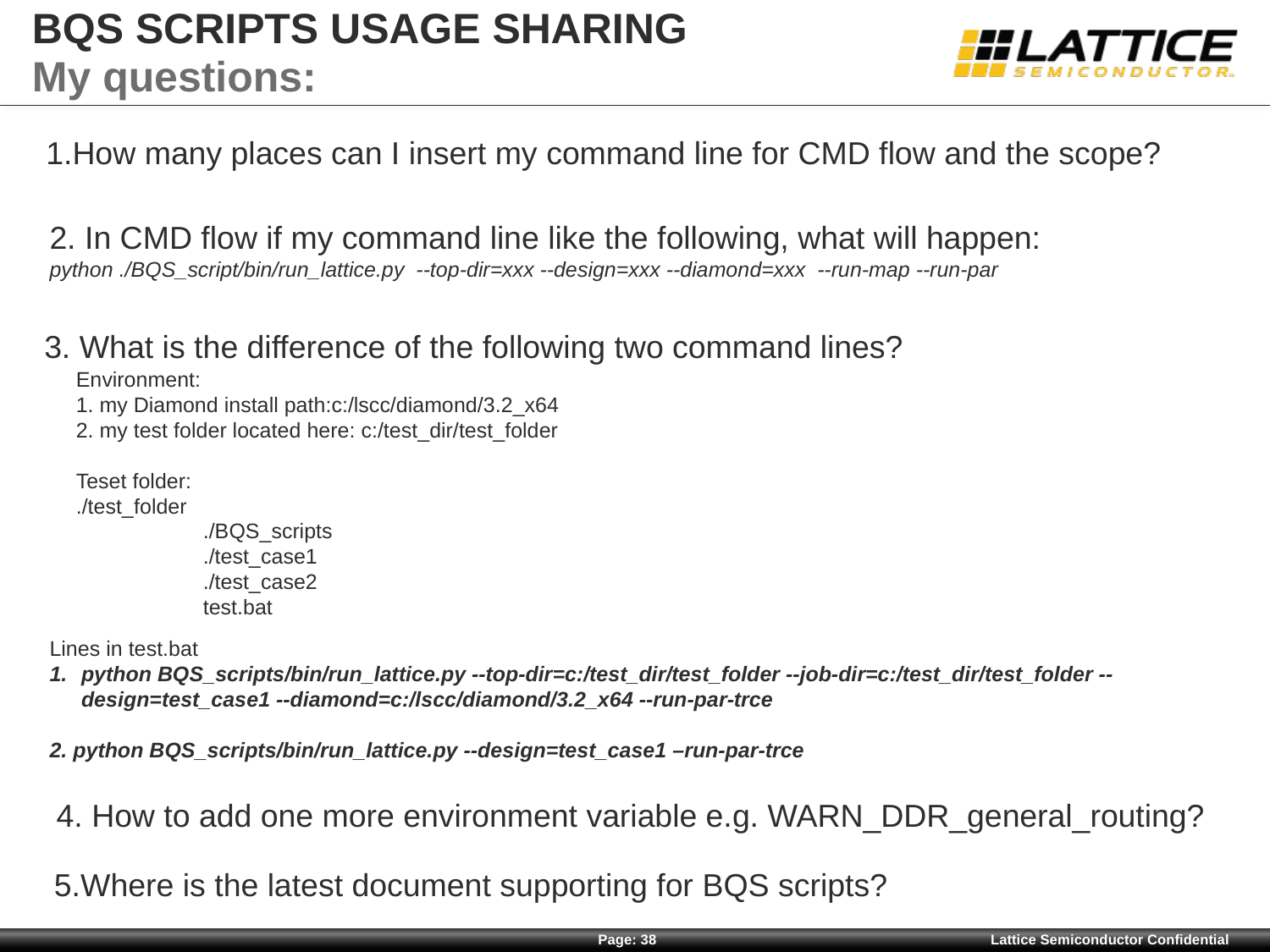

# BQS SCRIPTS USAGE SHARING
My questions:
1.How many places can I insert my command line for CMD flow and the scope?
2. In CMD flow if my command line like the following, what will happen:
python ./BQS_script/bin/run_lattice.py  --top-dir=xxx --design=xxx --diamond=xxx  --run-map --run-par
3. What is the difference of the following two command lines?
Environment:
1. my Diamond install path:c:/lscc/diamond/3.2_x64
2. my test folder located here: c:/test_dir/test_folder

Teset folder:
./test_folder
	./BQS_scripts
	./test_case1
	./test_case2
	test.bat
Lines in test.bat
python BQS_scripts/bin/run_lattice.py --top-dir=c:/test_dir/test_folder --job-dir=c:/test_dir/test_folder --design=test_case1 --diamond=c:/lscc/diamond/3.2_x64 --run-par-trce

2. python BQS_scripts/bin/run_lattice.py --design=test_case1 –run-par-trce
4. How to add one more environment variable e.g. WARN_DDR_general_routing?
5.Where is the latest document supporting for BQS scripts?